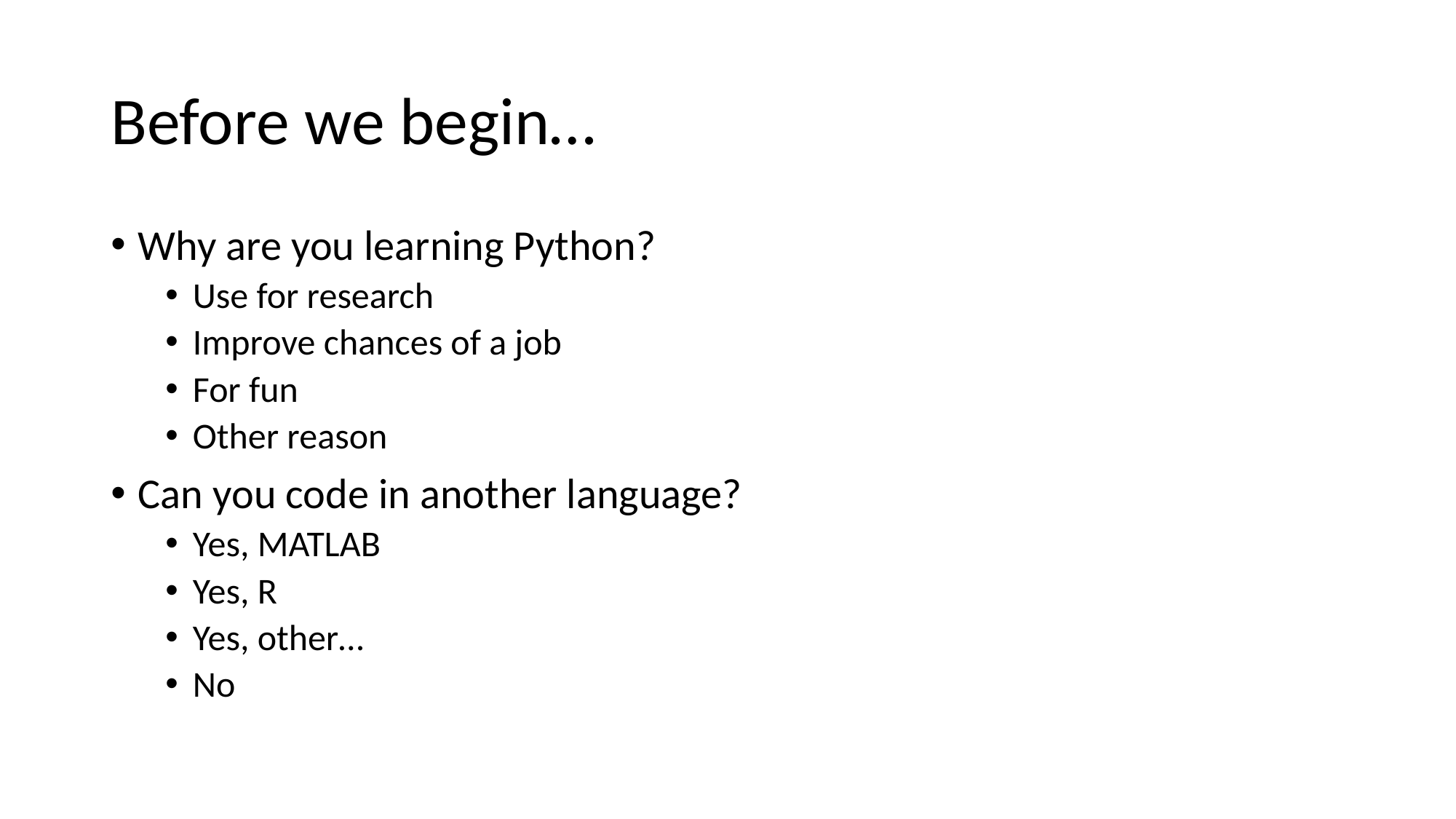

# Before we begin…
Why are you learning Python?
Use for research
Improve chances of a job
For fun
Other reason
Can you code in another language?
Yes, MATLAB
Yes, R
Yes, other…
No